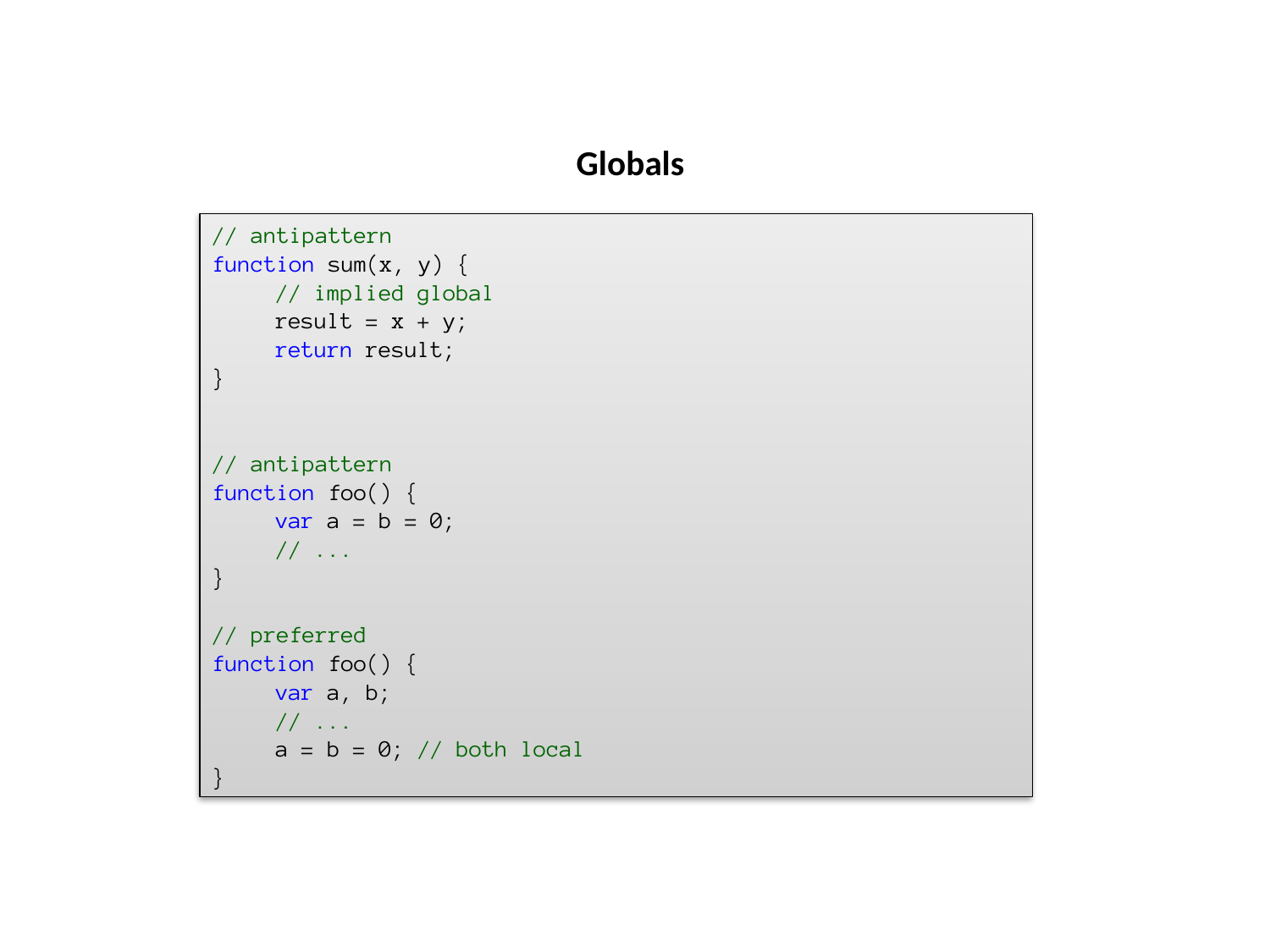

# Globals
// antipattern
function sum(x, y) {
// implied global
result = x + y;
return result;
}

// antipattern
function foo() {
var a = b = 0;
// ...
}

// preferred
function foo() {
var a, b;
// ...
a = b = 0; // both local
}